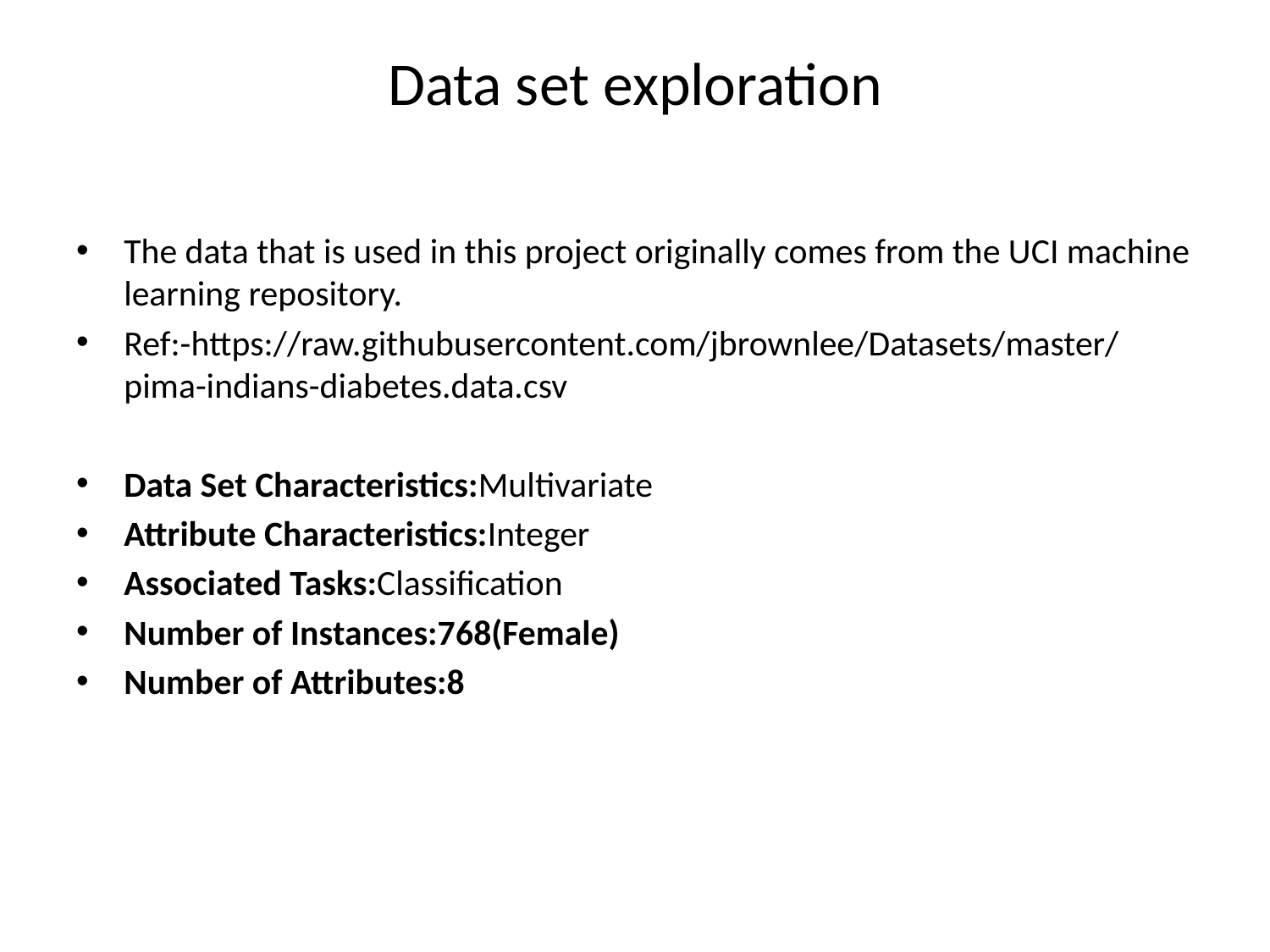

# Data set exploration
The data that is used in this project originally comes from the UCI machine learning repository.
Ref:-https://raw.githubusercontent.com/jbrownlee/Datasets/master/pima-indians-diabetes.data.csv

Data Set Characteristics:Multivariate
Attribute Characteristics:Integer
Associated Tasks:Classification
Number of Instances:768(Female)
Number of Attributes:8